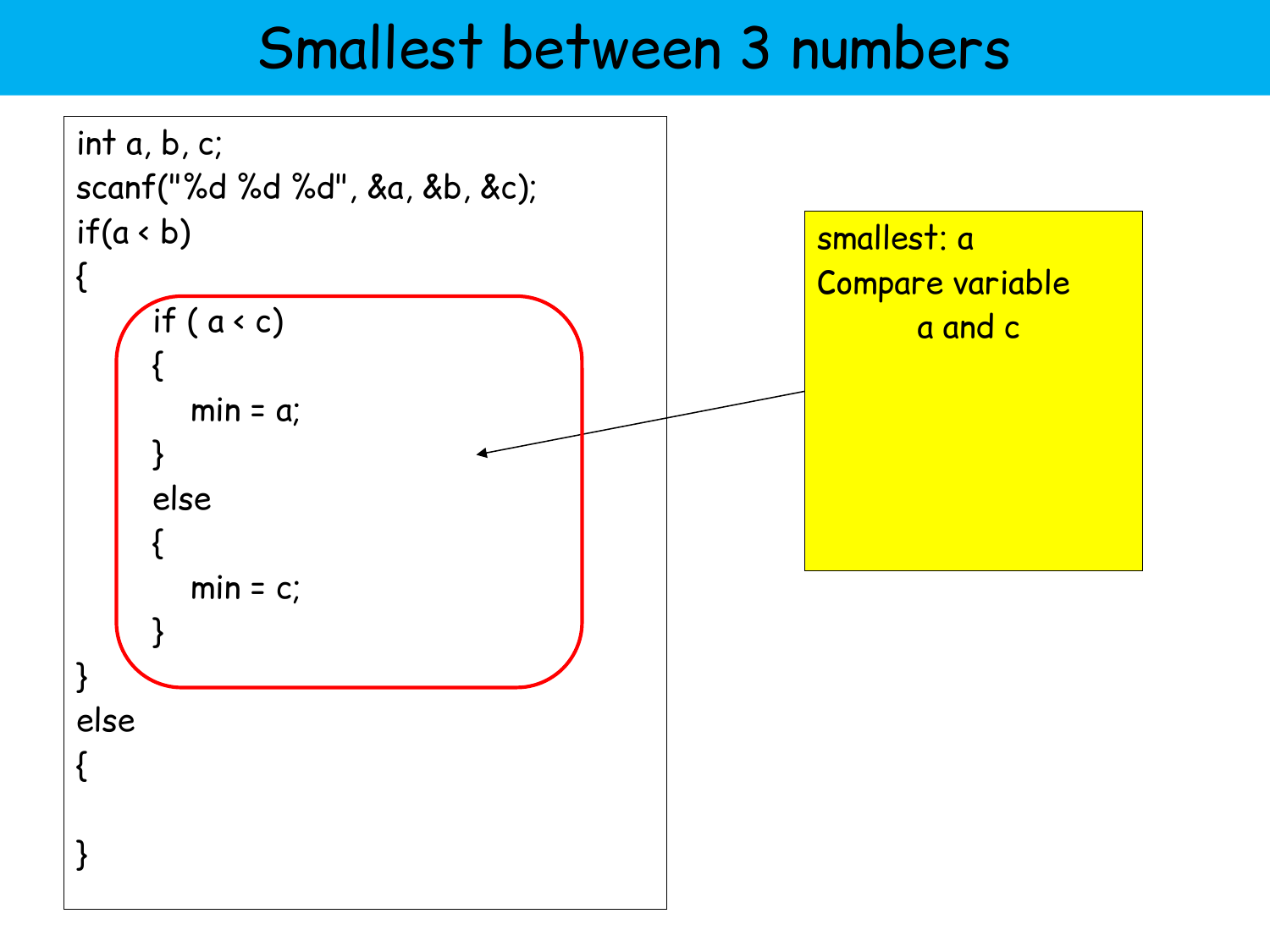

# Smallest between 3 numbers
int a, b, c;
scanf("%d %d %d", &a, &b, &c);
if(a < b)
{
        if ( a < c)
        {
            min = a;
        }
        else
        {
            min = c;
        }
}
else
{

}
smallest: a
Compare variable
a and c